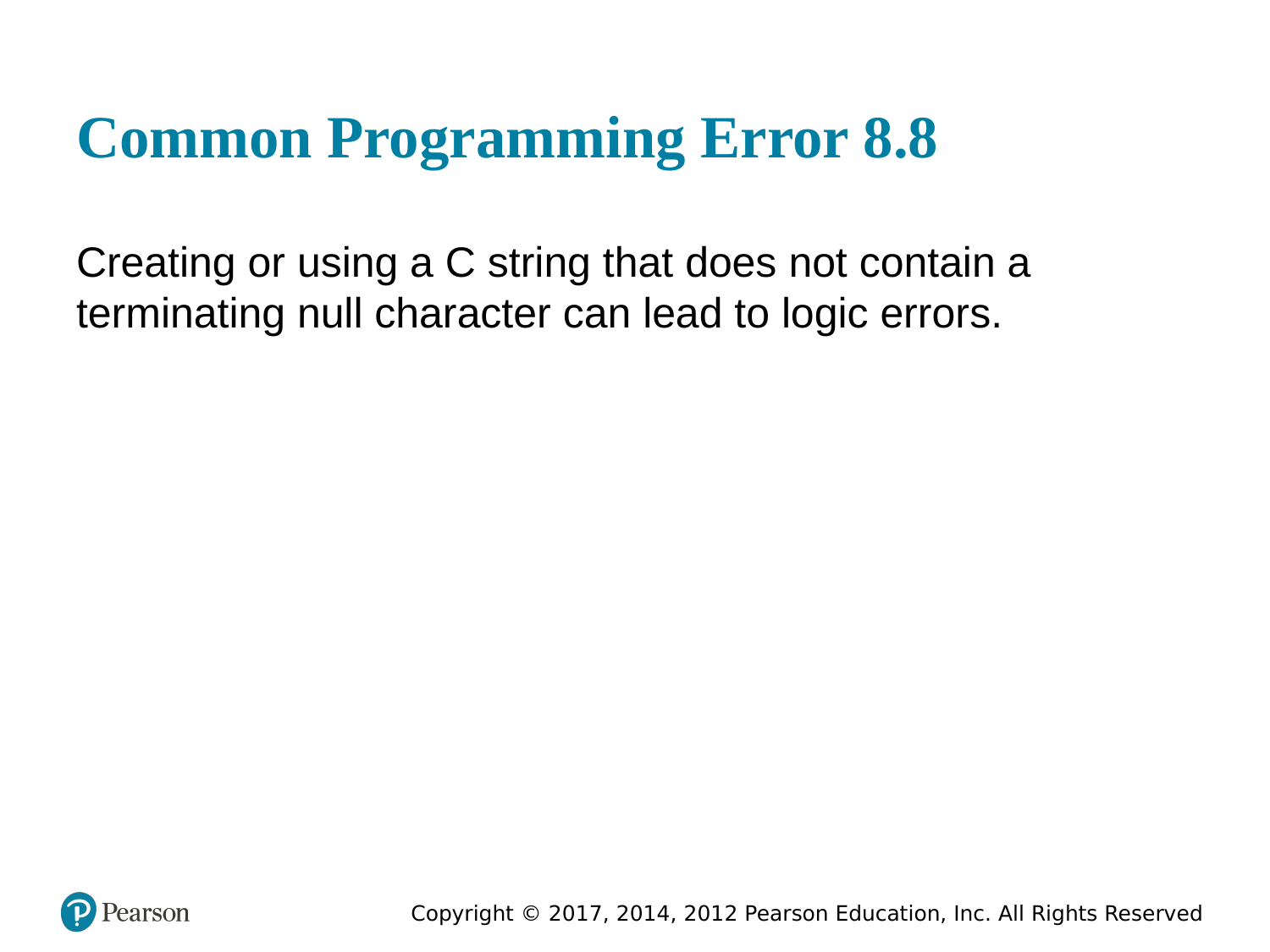

# Common Programming Error 8.8
Creating or using a C string that does not contain a terminating null character can lead to logic errors.